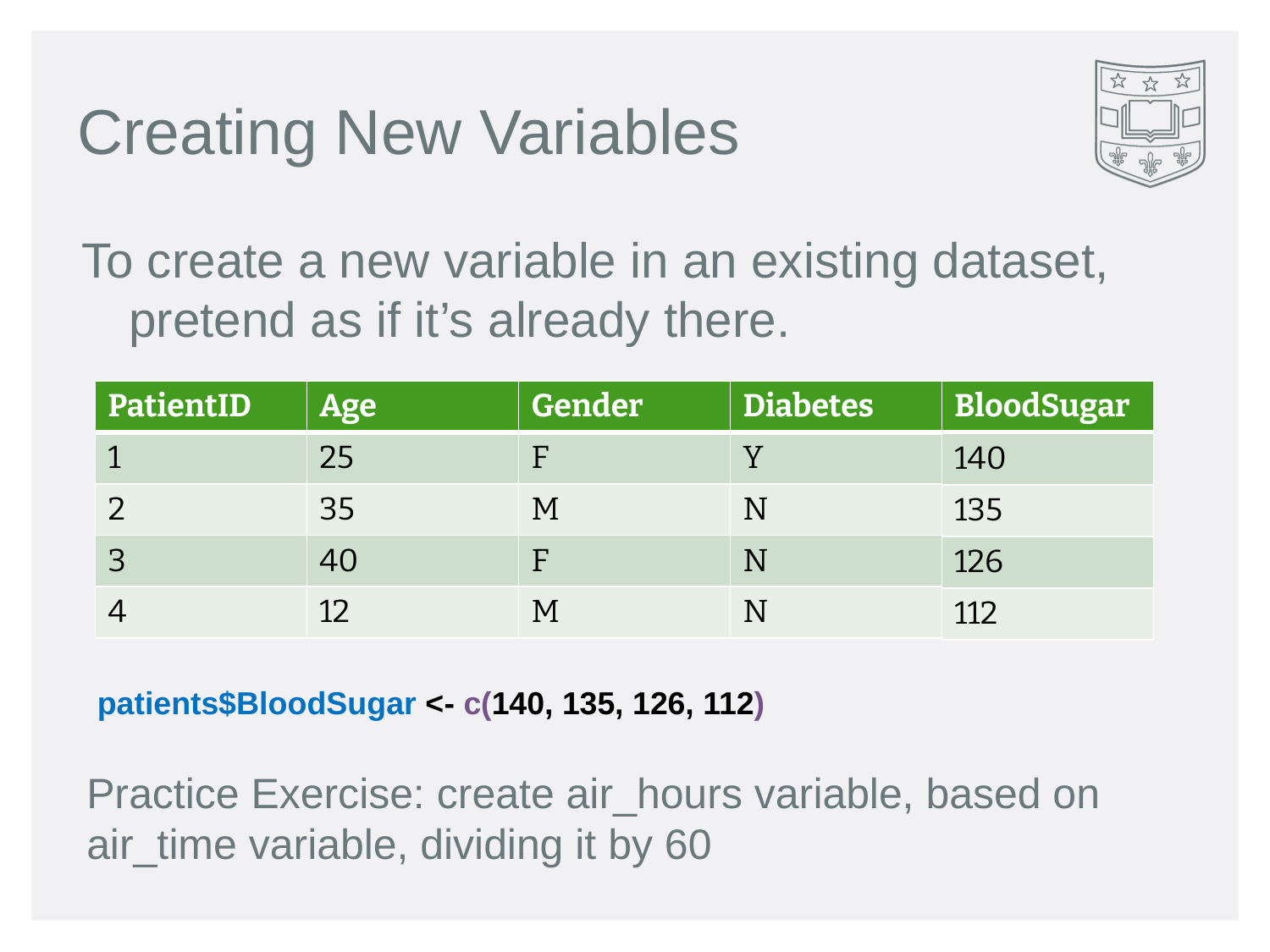

# Creating New Variables
To create a new variable in an existing dataset, pretend as if it’s already there.
| PatientID | Age | Gender | Diabetes |
| --- | --- | --- | --- |
| 1 | 25 | F | Y |
| 2 | 35 | M | N |
| 3 | 40 | F | N |
| 4 | 12 | M | N |
| BloodSugar |
| --- |
| 140 |
| --- |
| 135 |
| 126 |
| 112 |
patients$BloodSugar <- c(140, 135, 126, 112)
Practice Exercise: create air_hours variable, based on air_time variable, dividing it by 60